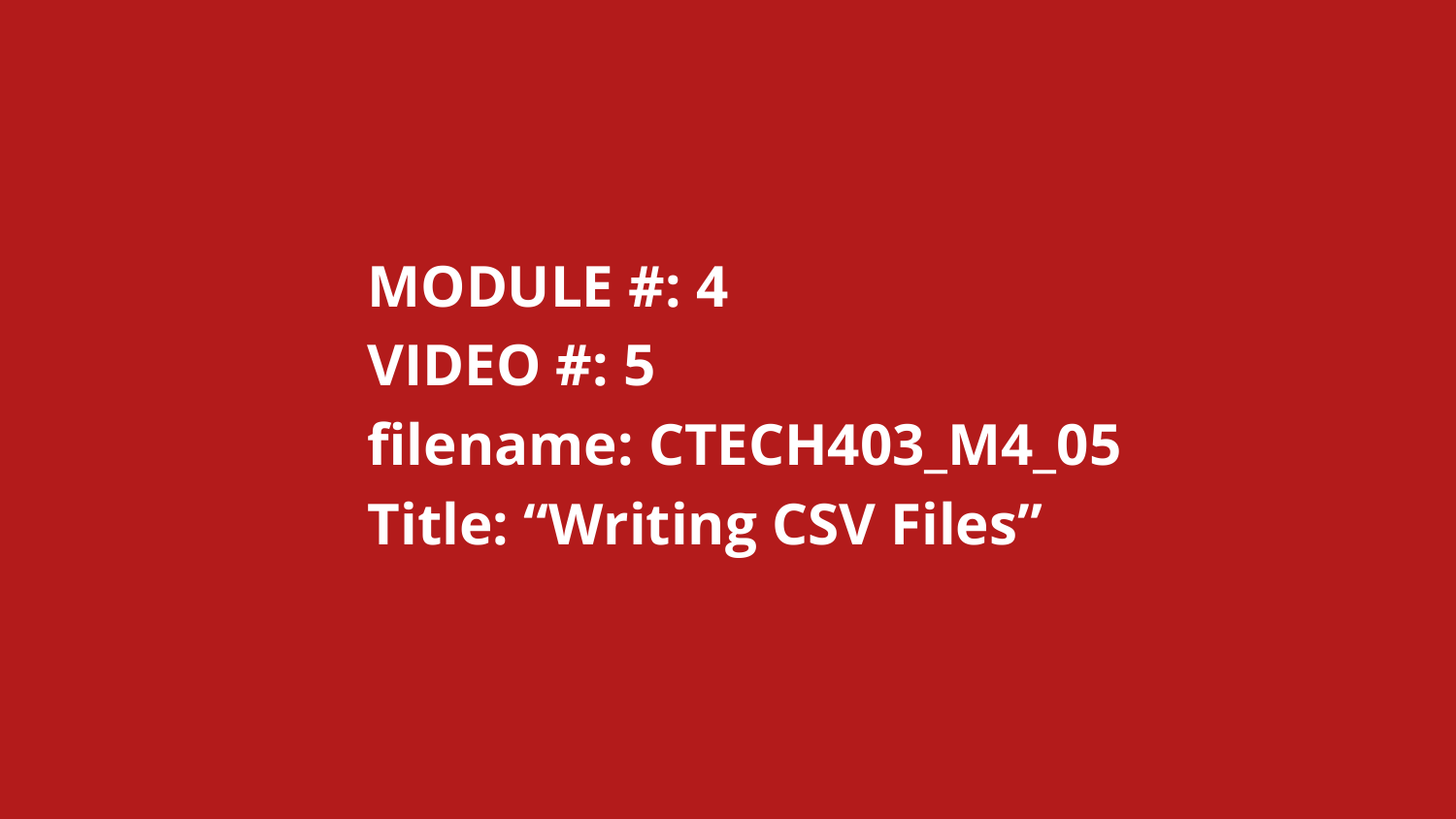

MODULE #: 4
		VIDEO #: 5
		filename: CTECH403_M4_05
		Title: “Writing CSV Files”